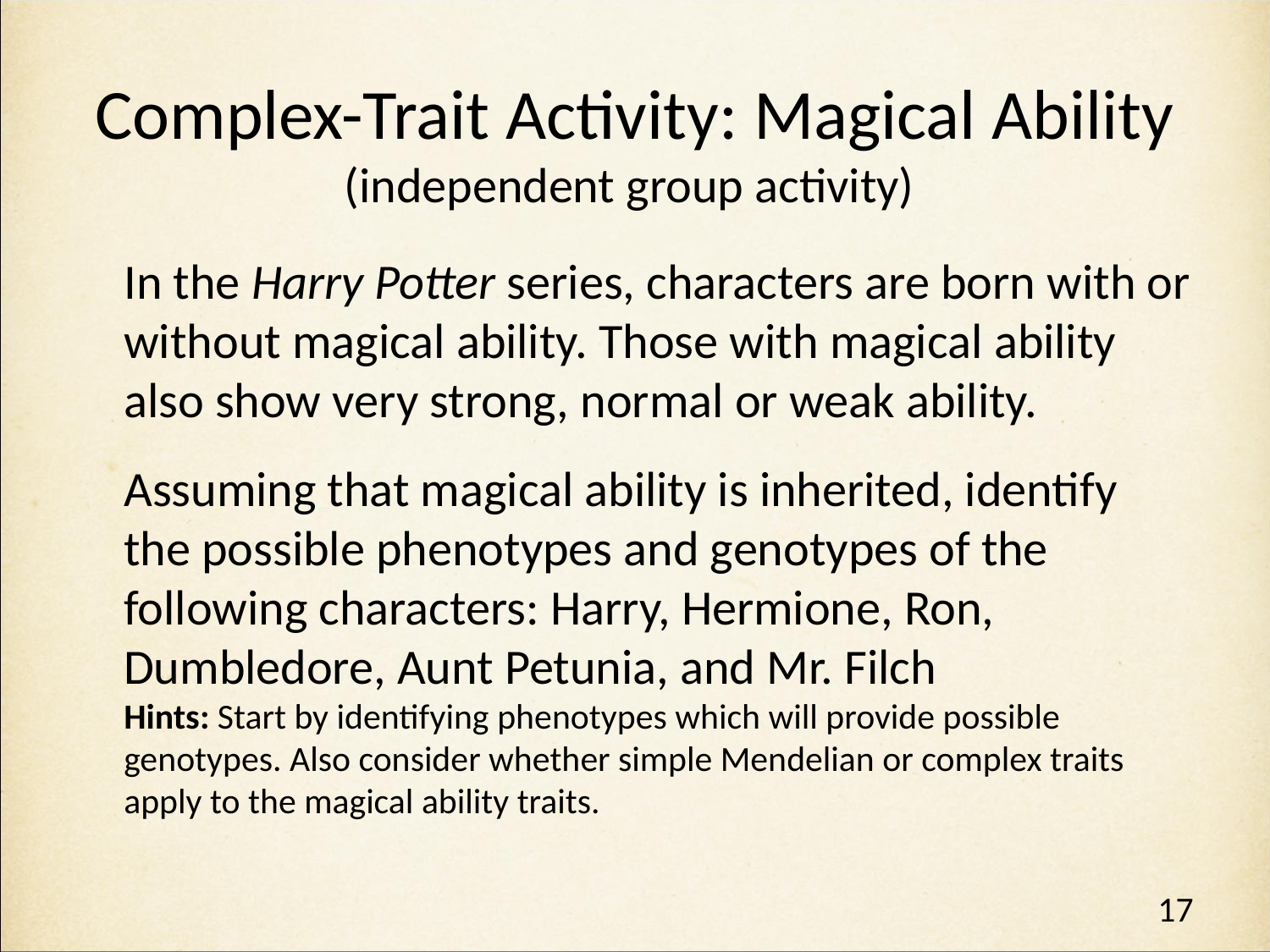

# Complex-Trait Activity: Magical Ability (independent group activity)
In the Harry Potter series, characters are born with or without magical ability. Those with magical ability also show very strong, normal or weak ability.

Assuming that magical ability is inherited, identify the possible phenotypes and genotypes of the following characters: Harry, Hermione, Ron, Dumbledore, Aunt Petunia, and Mr. Filch
Hints: Start by identifying phenotypes which will provide possible genotypes. Also consider whether simple Mendelian or complex traits apply to the magical ability traits.

17